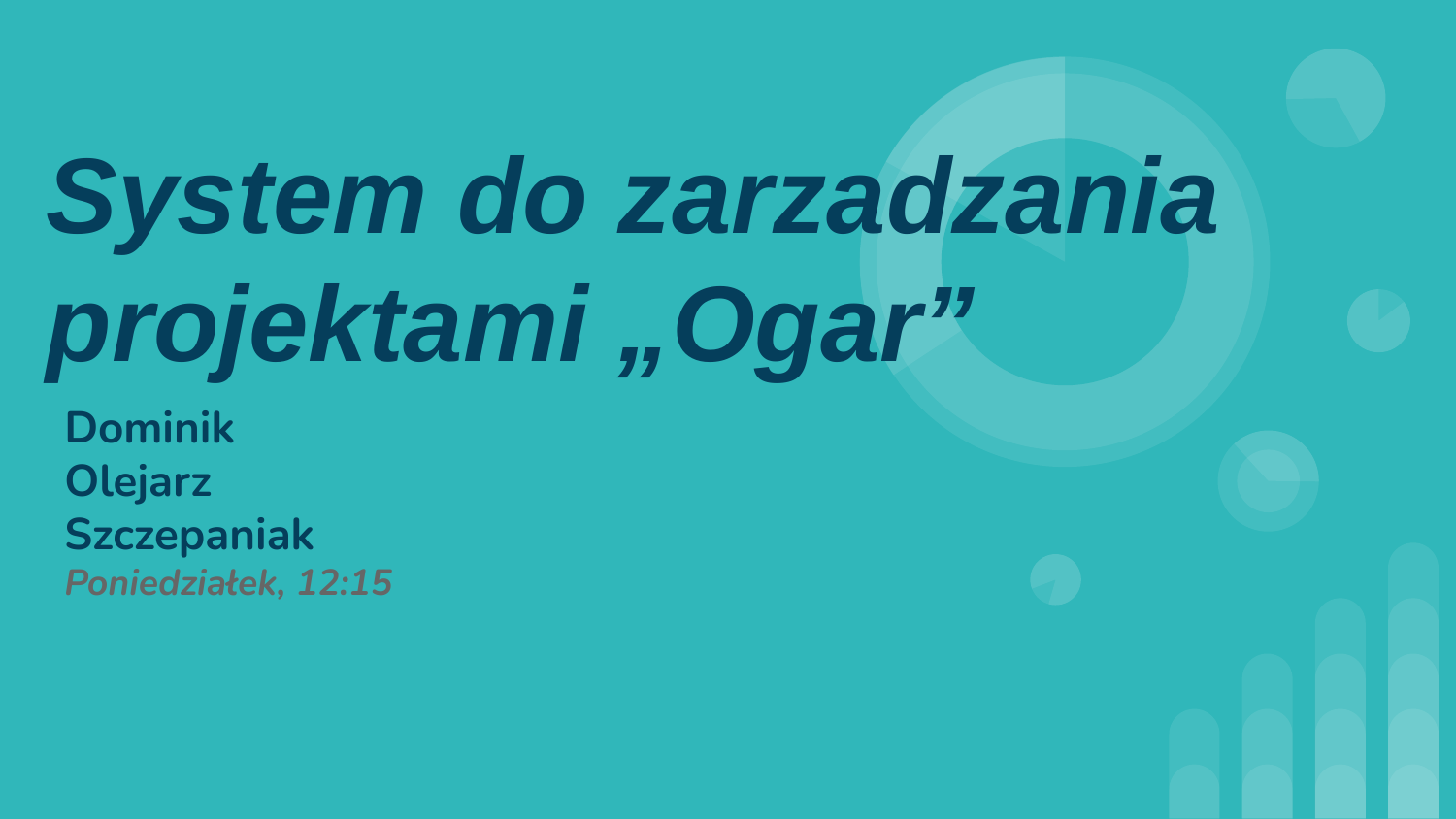

# System do zarzadzania projektami „Ogar”
Dominik
Olejarz
Szczepaniak
Poniedziałek, 12:15